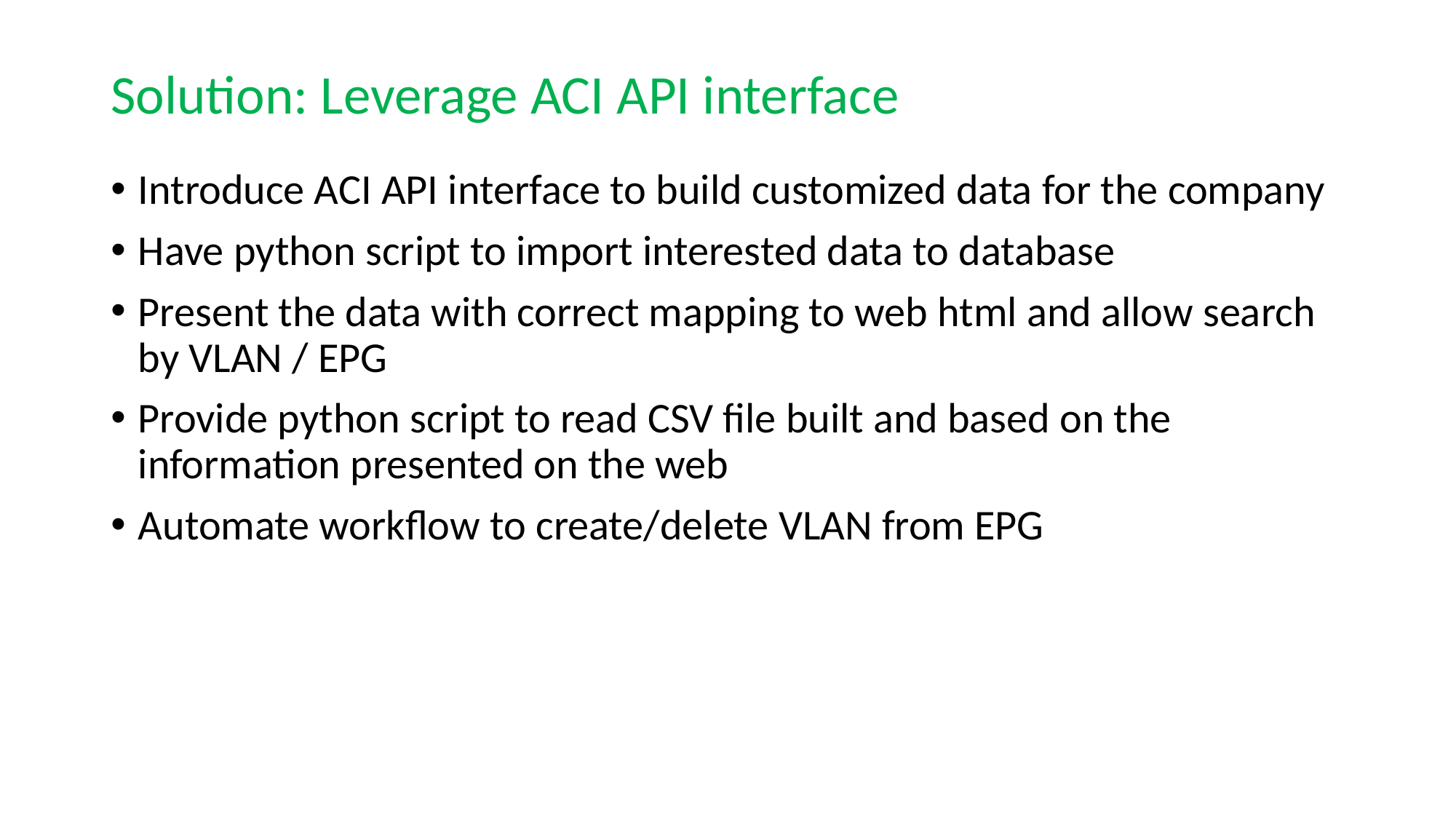

Solution: Leverage ACI API interface
Introduce ACI API interface to build customized data for the company
Have python script to import interested data to database
Present the data with correct mapping to web html and allow search by VLAN / EPG
Provide python script to read CSV file built and based on the information presented on the web
Automate workflow to create/delete VLAN from EPG